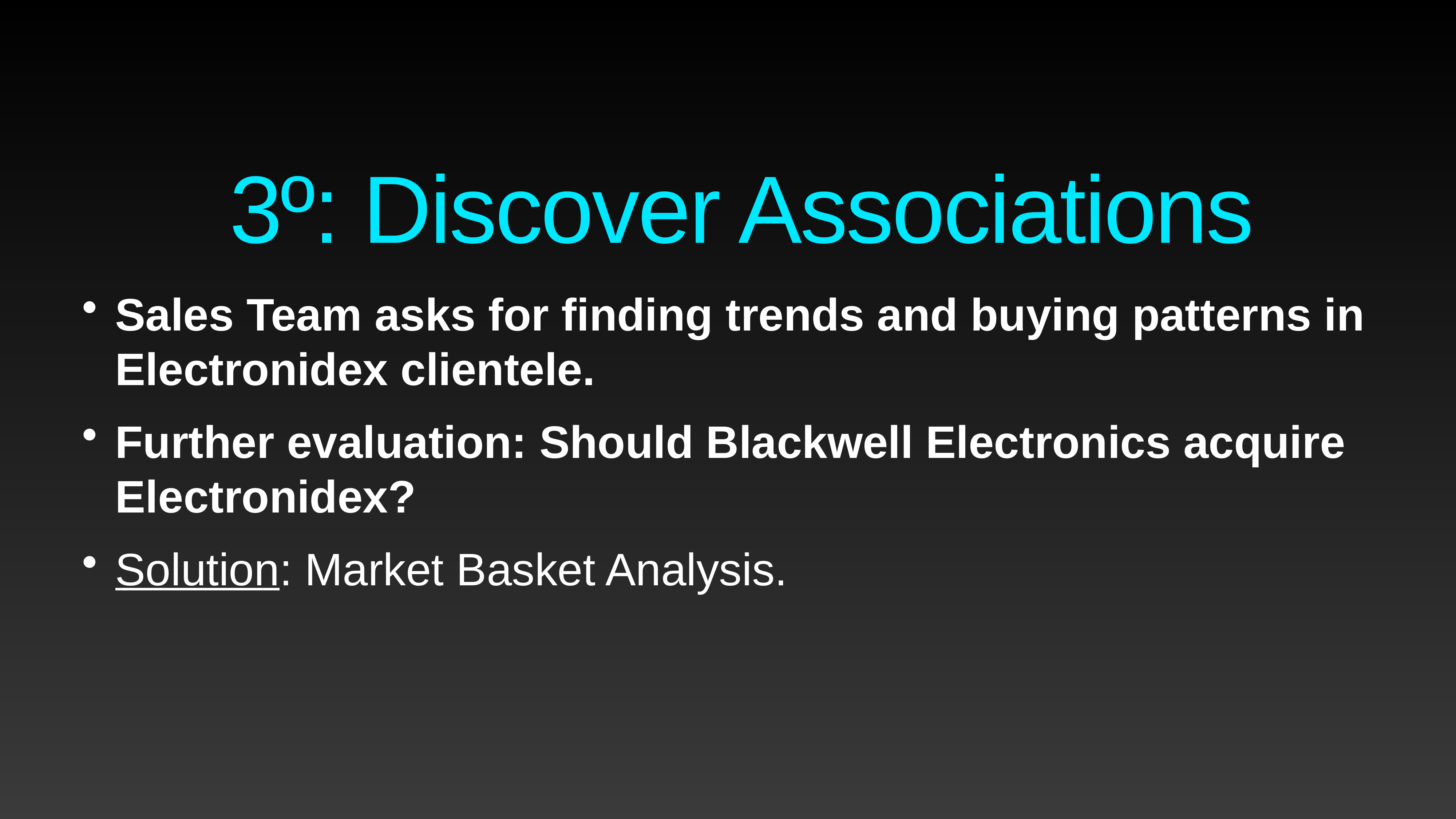

3º: Discover Associations
Sales Team asks for finding trends and buying patterns in Electronidex clientele.
Further evaluation: Should Blackwell Electronics acquire Electronidex?
Solution: Market Basket Analysis.